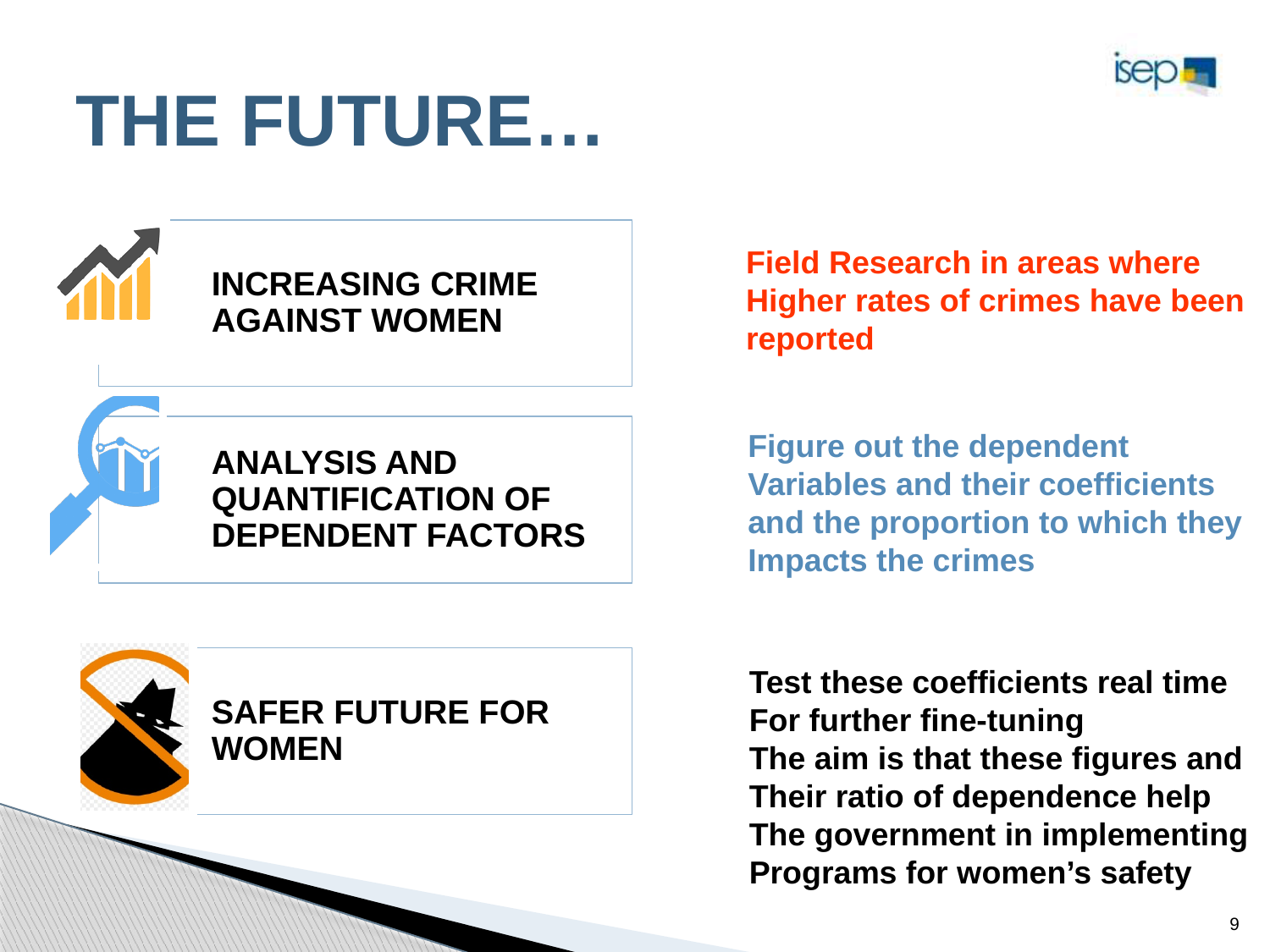

# THE FUTURE…
INCREASING CRIME AGAINST WOMEN
ANALYSIS AND QUANTIFICATION OF DEPENDENT FACTORS
SAFER FUTURE FOR WOMEN
Field Research in areas where
Higher rates of crimes have been
reported
Figure out the dependent
Variables and their coefficients
and the proportion to which they
Impacts the crimes
Test these coefficients real time
For further fine-tuning
The aim is that these figures and
Their ratio of dependence help
The government in implementing
Programs for women’s safety
9